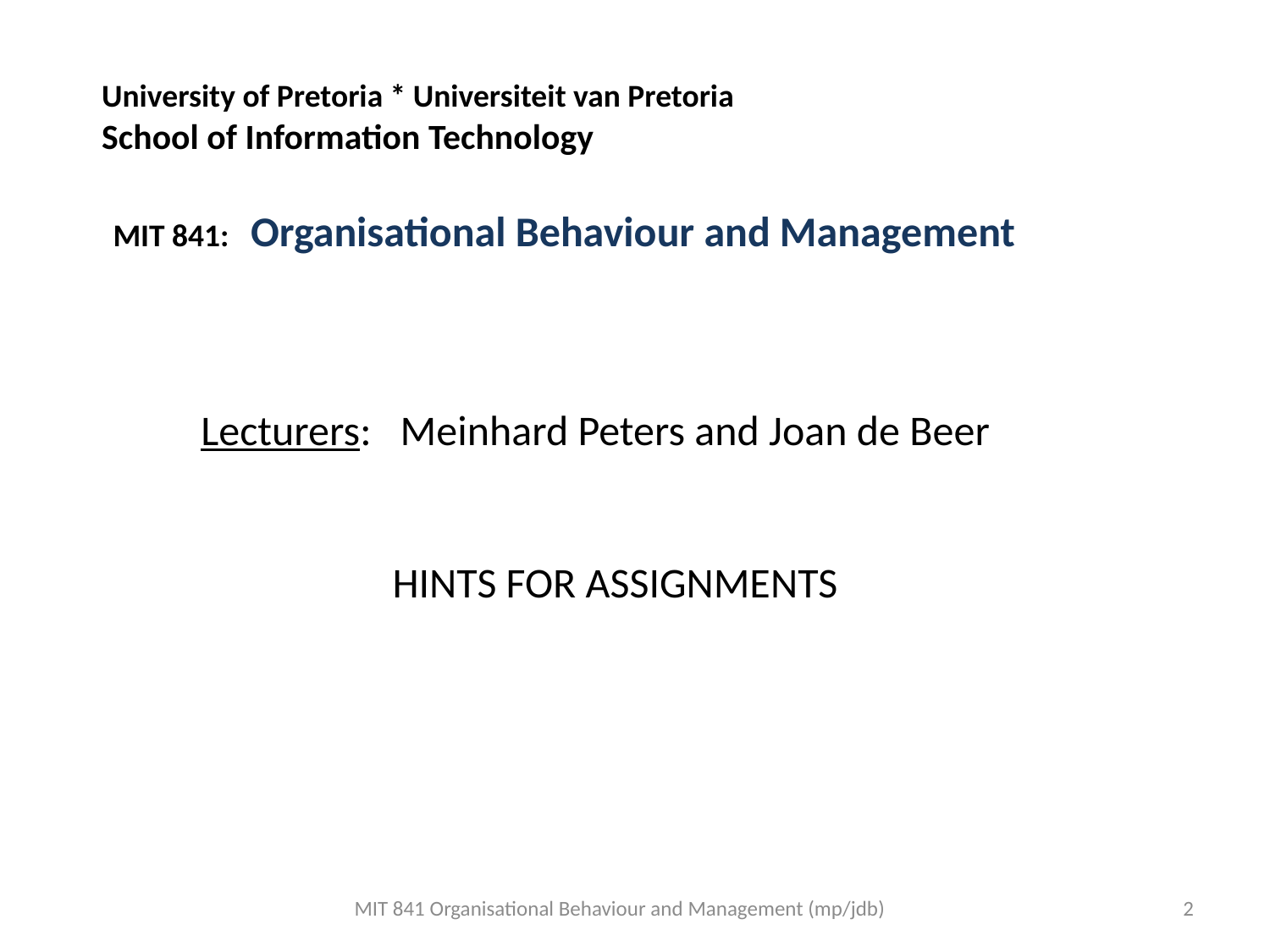

University of Pretoria * Universiteit van Pretoria
School of Information Technology
 MIT 841:   Organisational Behaviour and Management
Lecturers:   Meinhard Peters and Joan de Beer

HINTS FOR ASSIGNMENTS
MIT 841 Organisational Behaviour and Management (mp/jdb)
2